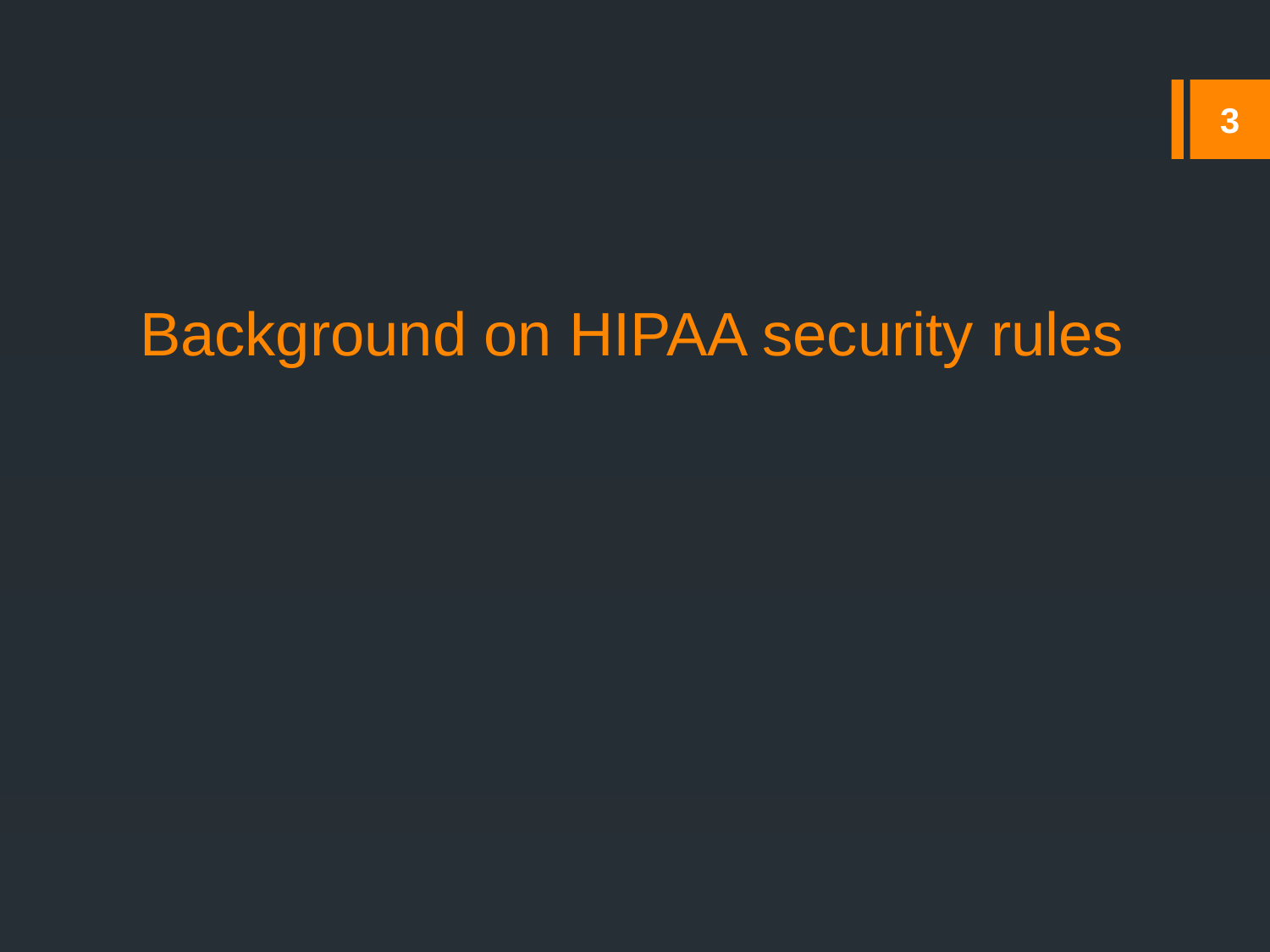

3
# Background on HIPAA security rules